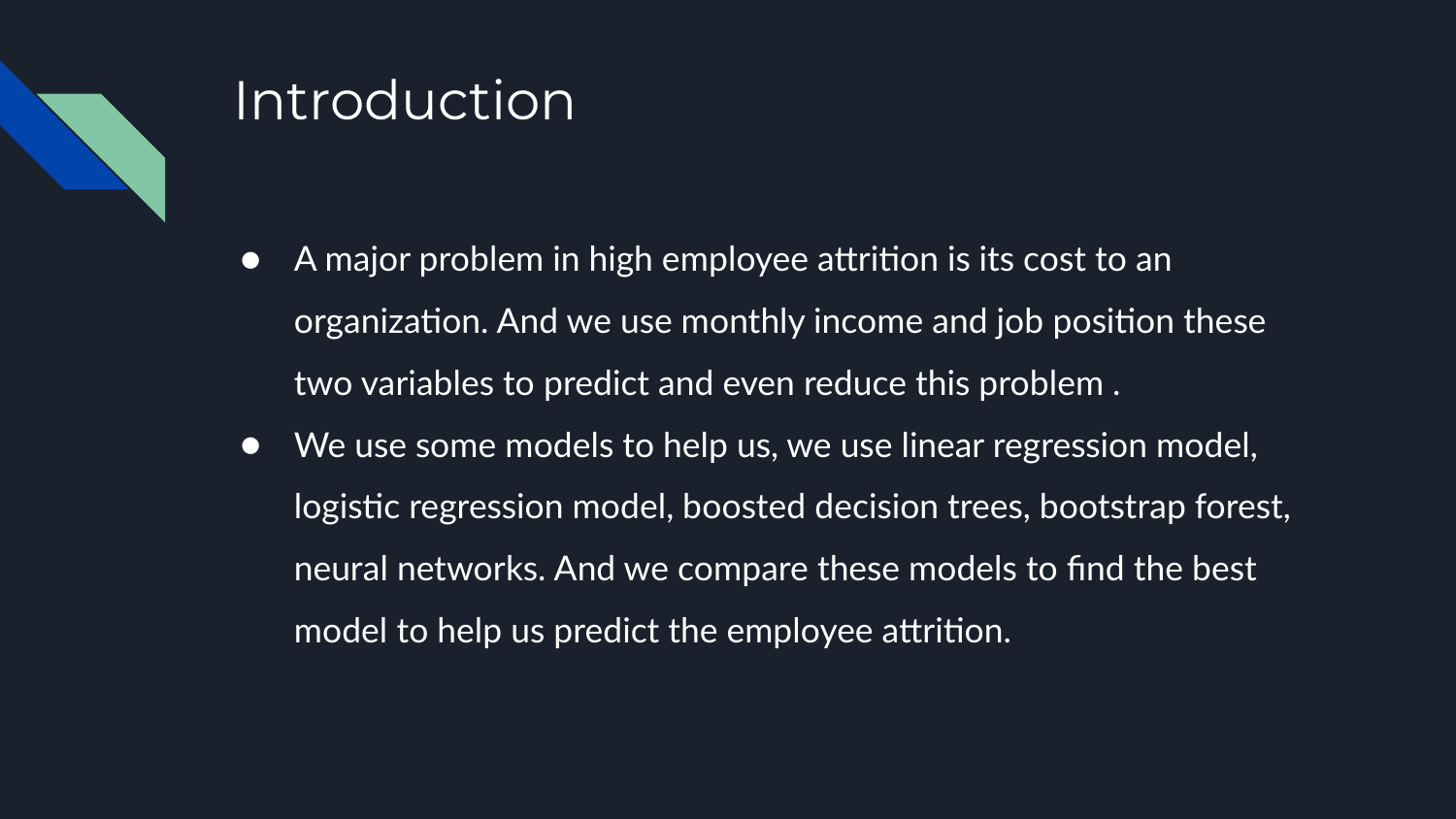

# Introduction

A major problem in high employee attrition is its cost to an organization. And we use monthly income and job position these two variables to predict and even reduce this problem .
We use some models to help us, we use linear regression model, logistic regression model, boosted decision trees, bootstrap forest, neural networks. And we compare these models to find the best model to help us predict the employee attrition.